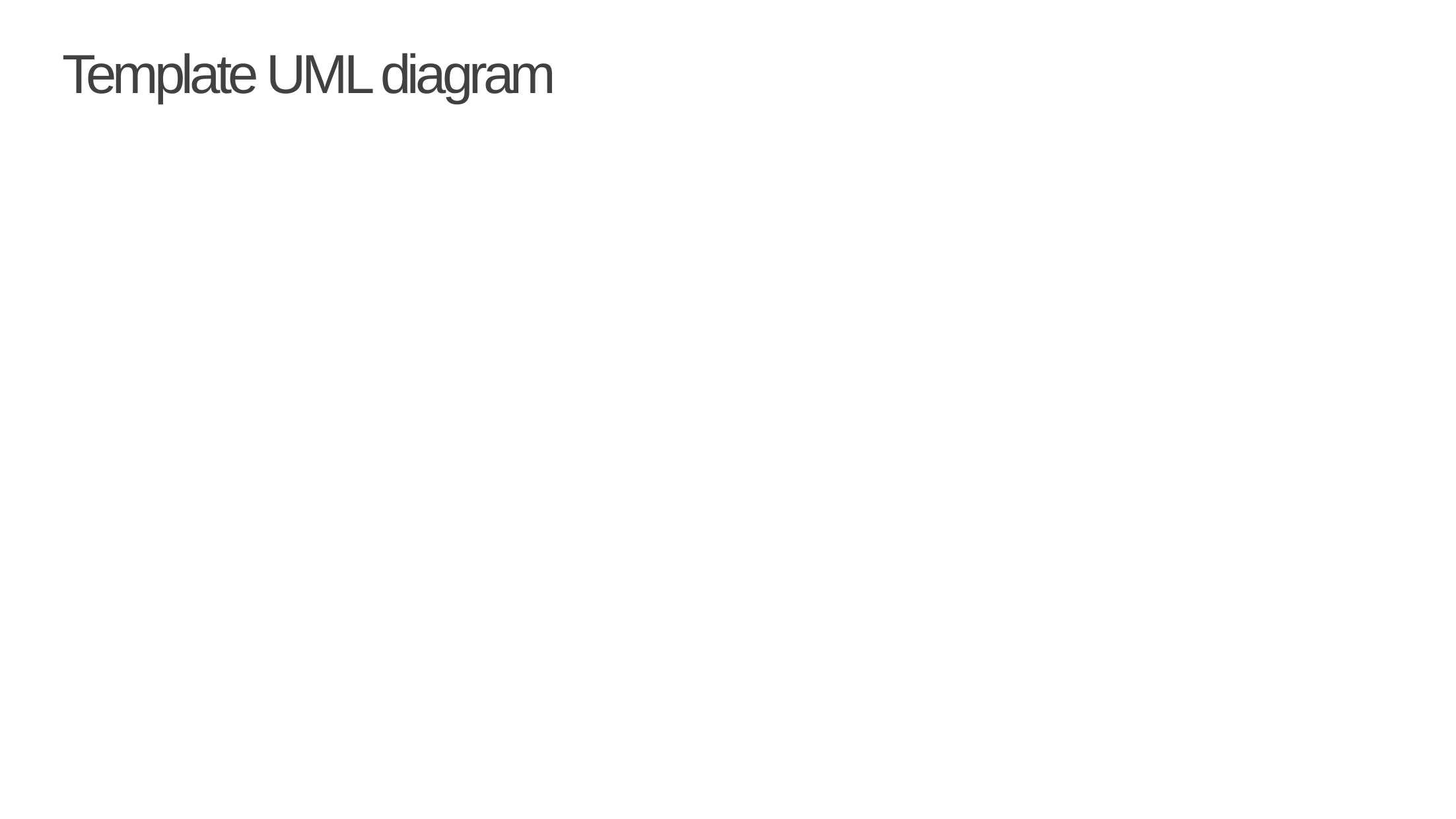

FXML

FXML

View2

View1

ViewHandler

ViewModel2

FXML

ViewModel1

View3
# Template UML diagram

ViewModel3

Application

RunApp

<<Model>>

VMProvider

DataModel